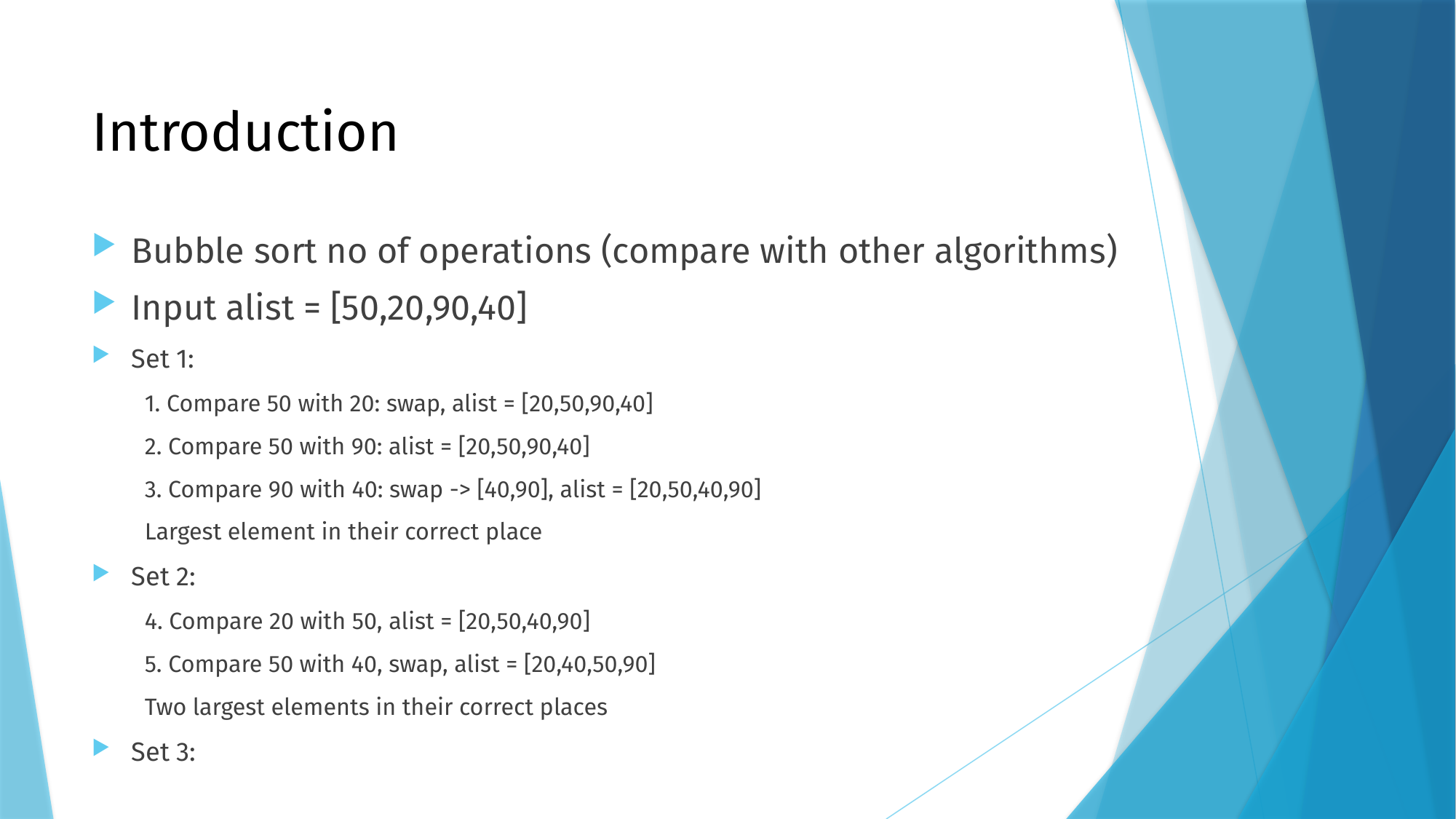

Introduction
Bubble sort no of operations (compare with other algorithms)
Input alist = [50,20,90,40]
Set 1:
1. Compare 50 with 20: swap, alist = [20,50,90,40]
2. Compare 50 with 90: alist = [20,50,90,40]
3. Compare 90 with 40: swap -> [40,90], alist = [20,50,40,90]
	Largest element in their correct place
Set 2:
4. Compare 20 with 50, alist = [20,50,40,90]
5. Compare 50 with 40, swap, alist = [20,40,50,90]
	Two largest elements in their correct places
Set 3: